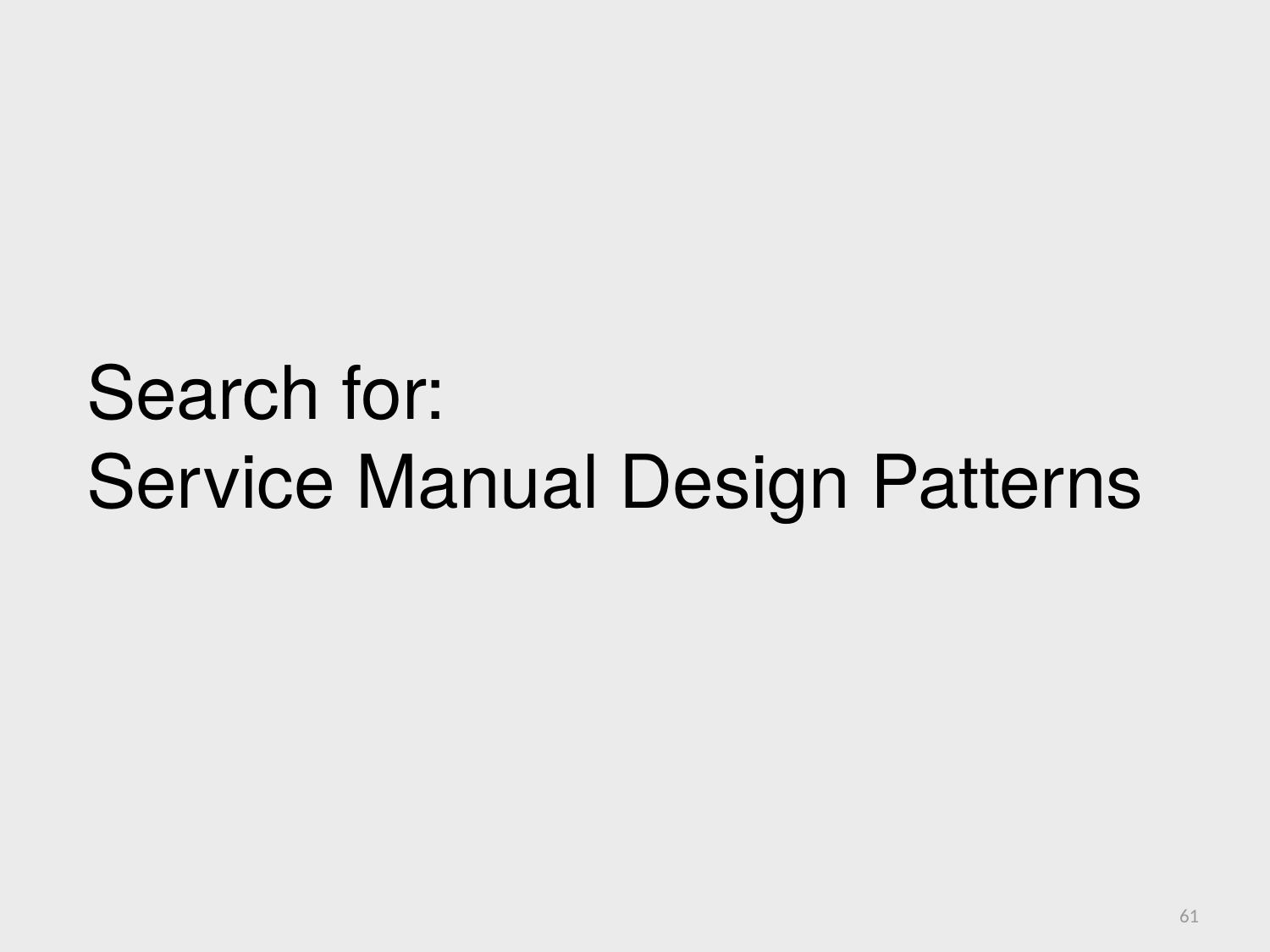

# Search for:
Service Manual Design Patterns
61